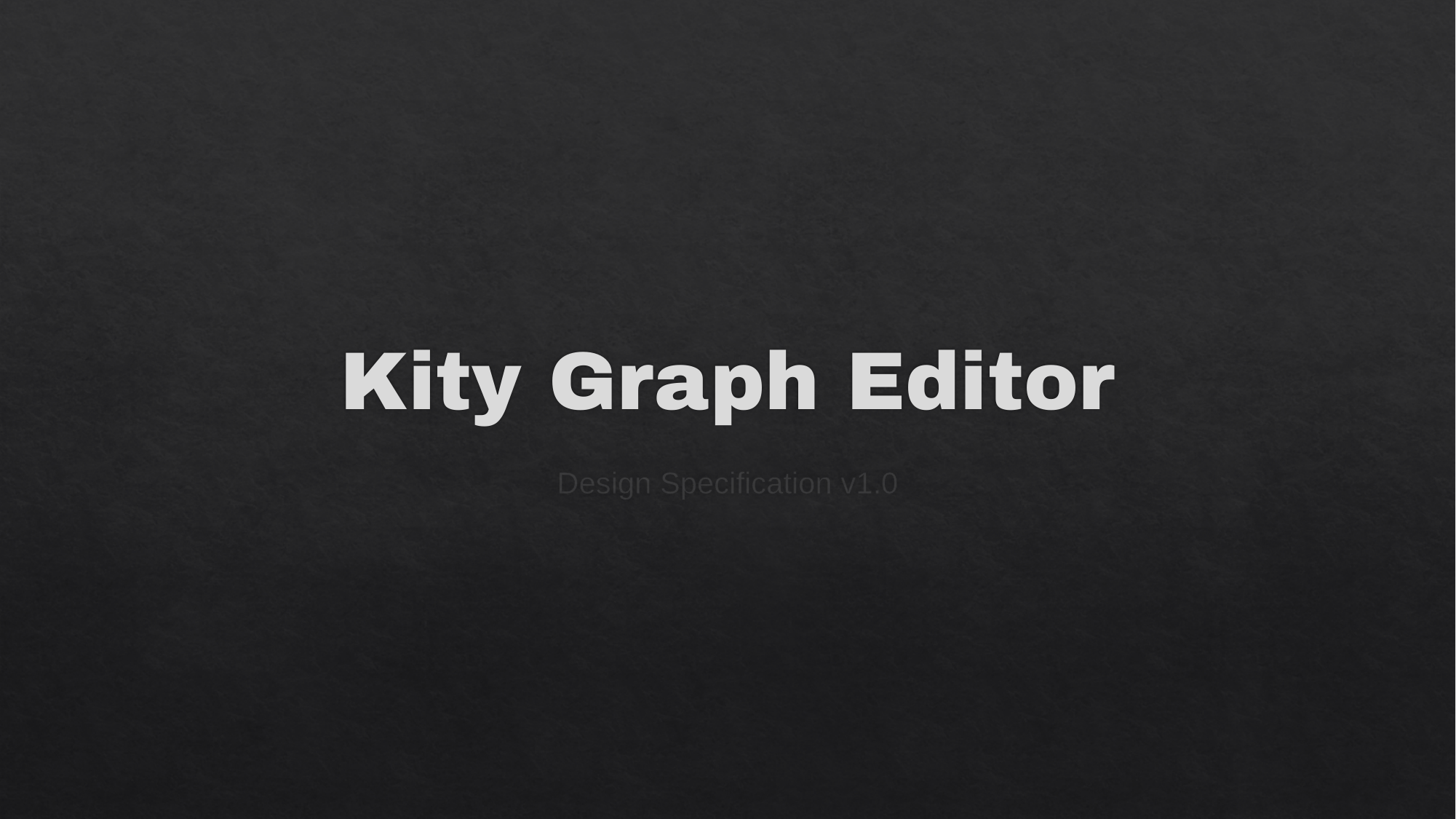

# Kity Graph Editor
Design Specification v1.0